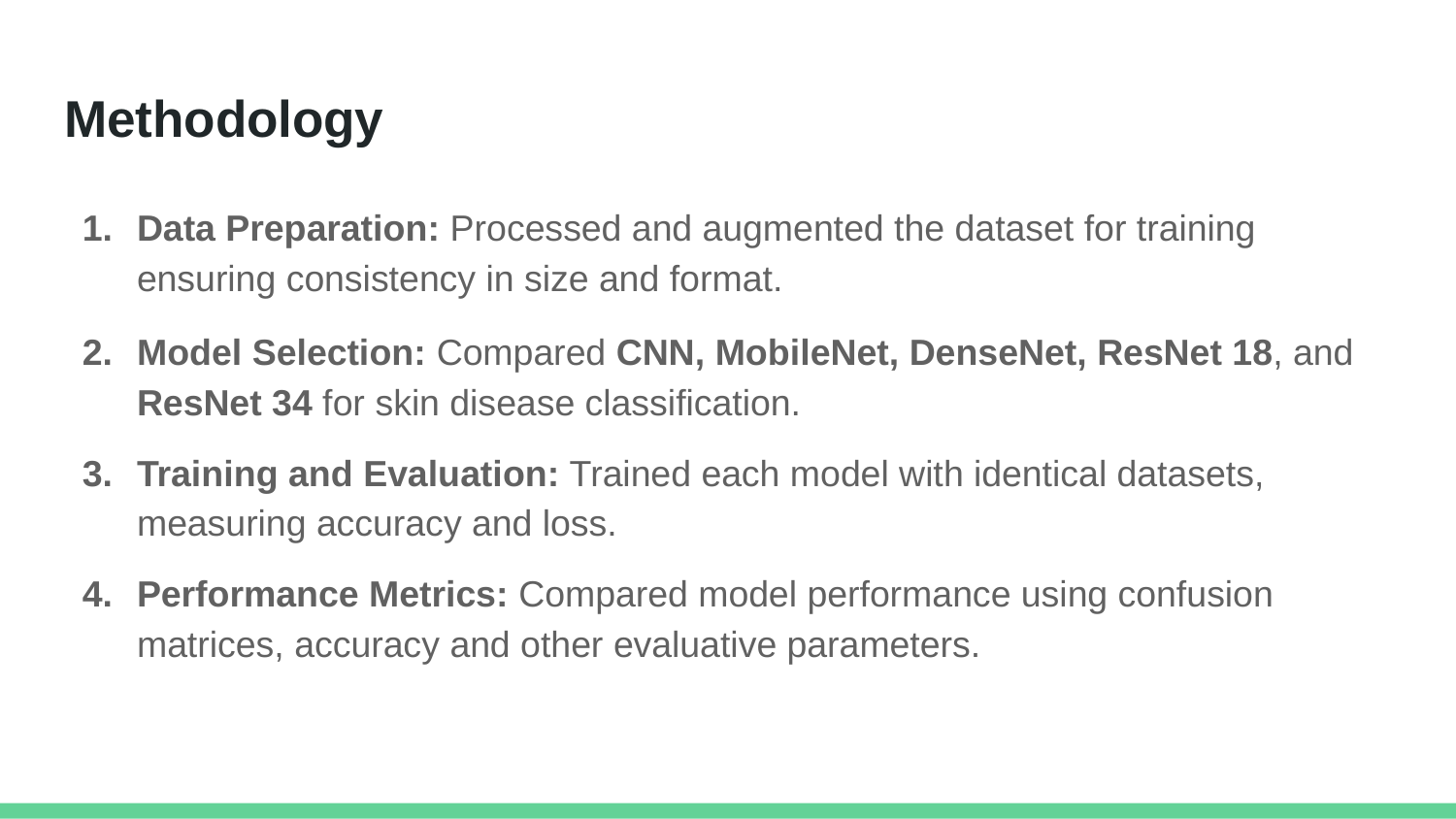

# Methodology
Data Preparation: Processed and augmented the dataset for training ensuring consistency in size and format.
Model Selection: Compared CNN, MobileNet, DenseNet, ResNet 18, and ResNet 34 for skin disease classification.
Training and Evaluation: Trained each model with identical datasets, measuring accuracy and loss.
Performance Metrics: Compared model performance using confusion matrices, accuracy and other evaluative parameters.